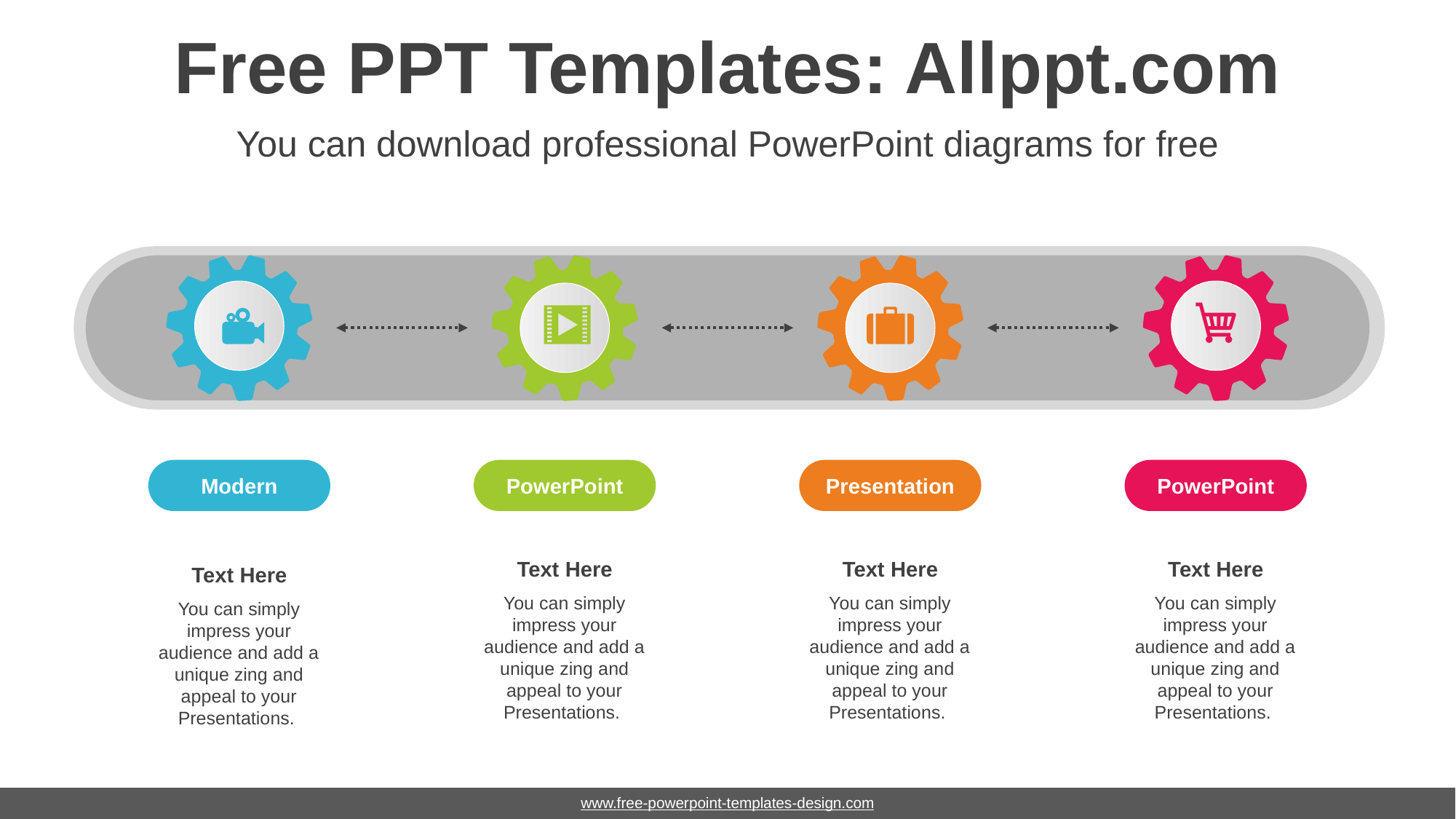

# Free PPT Templates: Allppt.com
You can download professional PowerPoint diagrams for free

Modern
Text Here
You can simply impress your audience and add a unique zing and appeal to your Presentations.
PowerPoint
Text Here
You can simply impress your audience and add a unique zing and appeal to your Presentations.
Presentation
Text Here
You can simply impress your audience and add a unique zing and appeal to your Presentations.
PowerPoint
Text Here
You can simply impress your audience and add a unique zing and appeal to your Presentations.
www.free-powerpoint-templates-design.com